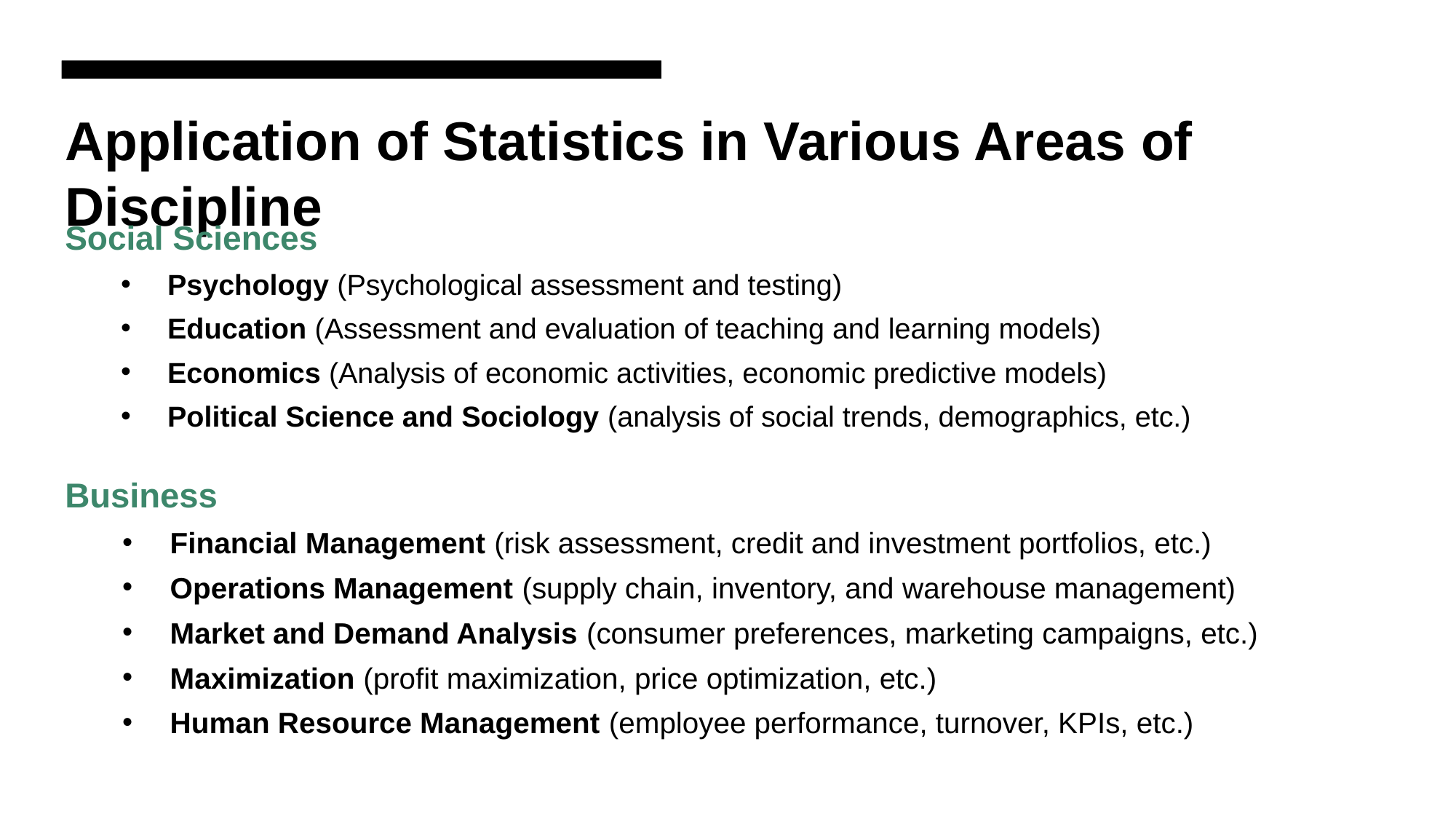

Application of Statistics in Various Areas of Discipline
Social Sciences
Psychology (Psychological assessment and testing)
Education (Assessment and evaluation of teaching and learning models)
Economics (Analysis of economic activities, economic predictive models)
Political Science and Sociology (analysis of social trends, demographics, etc.)
Business
Financial Management (risk assessment, credit and investment portfolios, etc.)
Operations Management (supply chain, inventory, and warehouse management)
Market and Demand Analysis (consumer preferences, marketing campaigns, etc.)
Maximization (profit maximization, price optimization, etc.)
Human Resource Management (employee performance, turnover, KPIs, etc.)